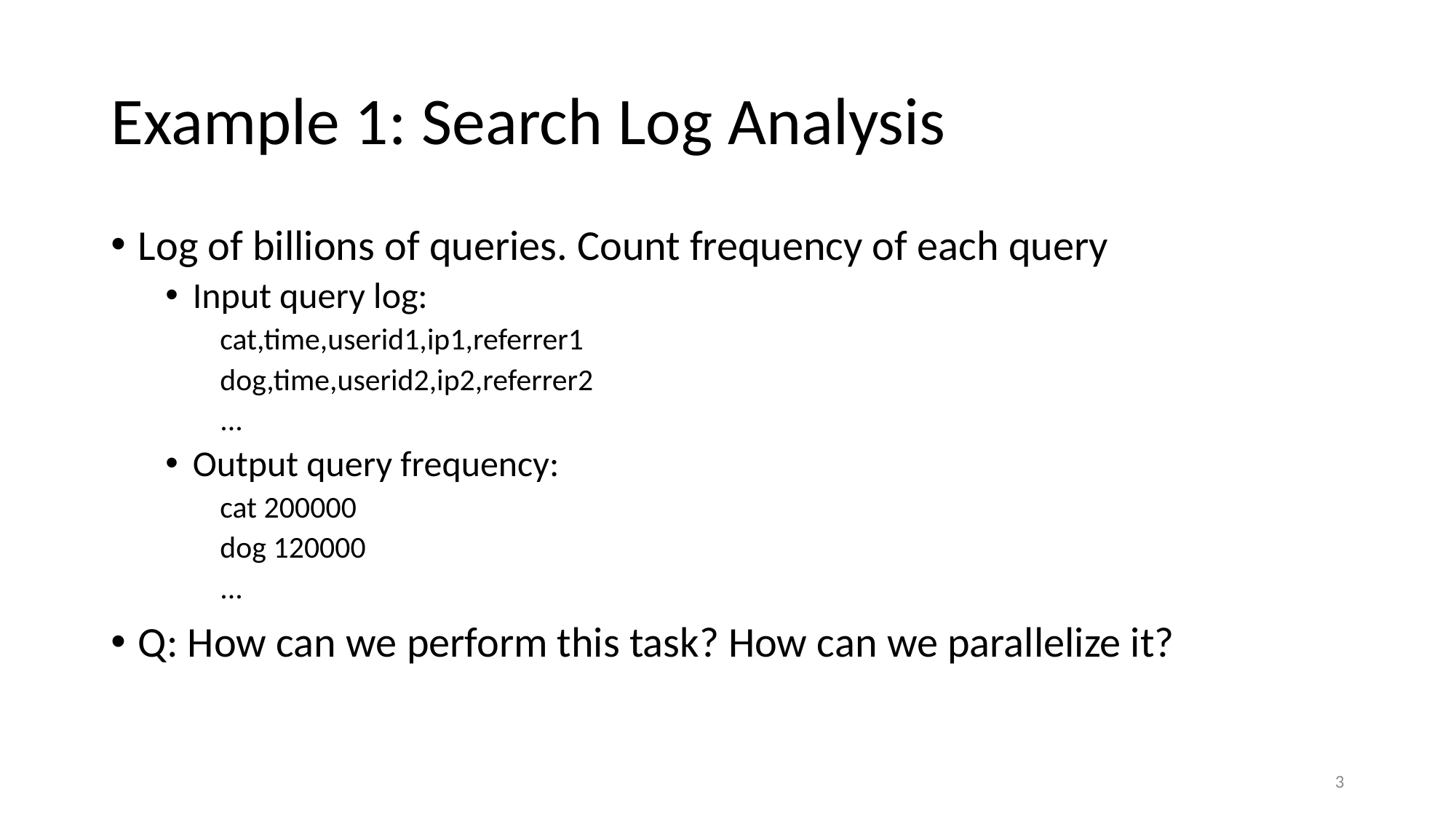

# Example 1: Search Log Analysis
Log of billions of queries. Count frequency of each query
Input query log:
cat,time,userid1,ip1,referrer1
dog,time,userid2,ip2,referrer2
...
Output query frequency:
cat 200000
dog 120000
...
Q: How can we perform this task? How can we parallelize it?

3